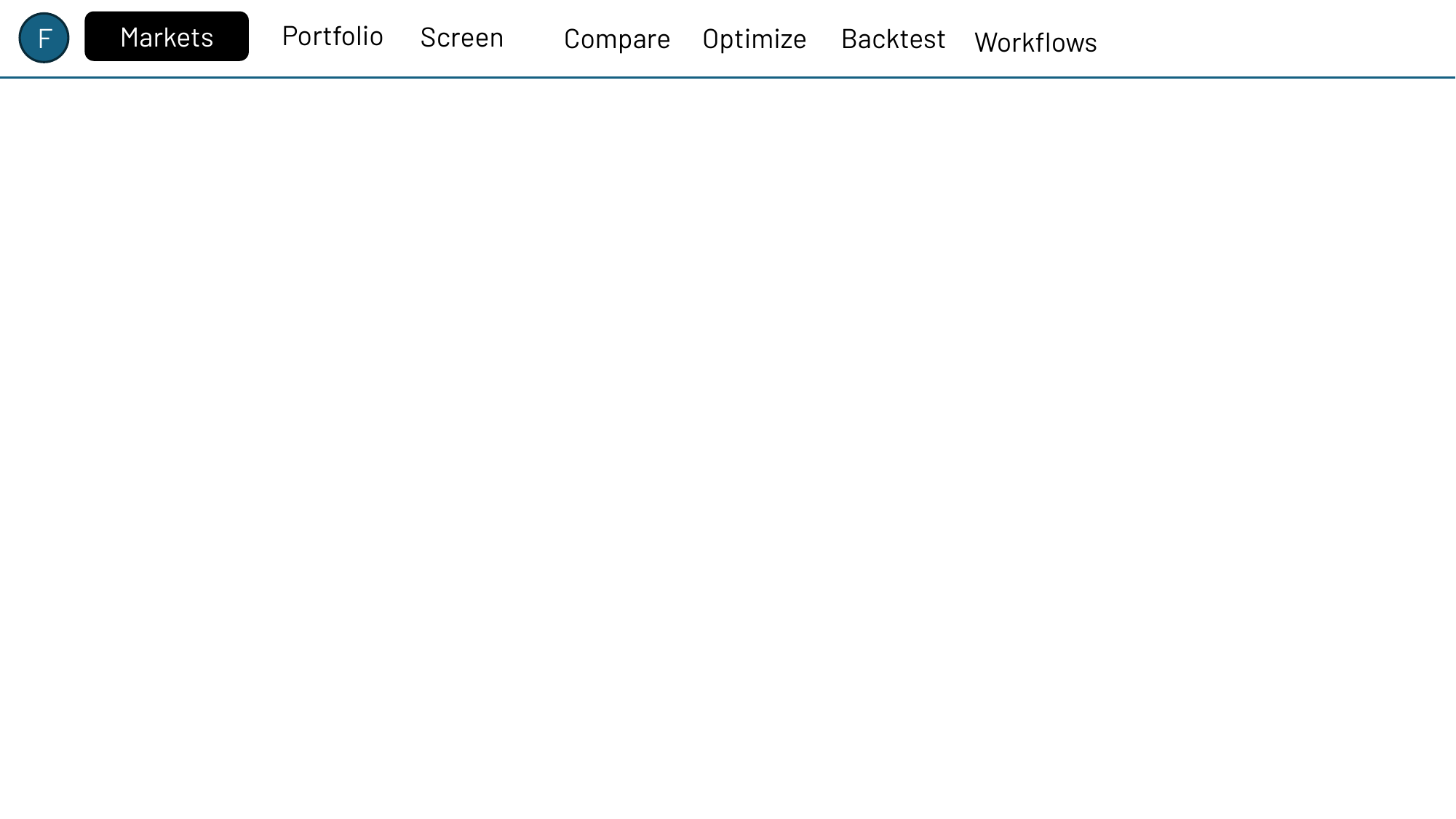

Markets
Portfolio
F
Screen
Compare
Optimize
Backtest
Workflows

### Chart

| Category |
|---|